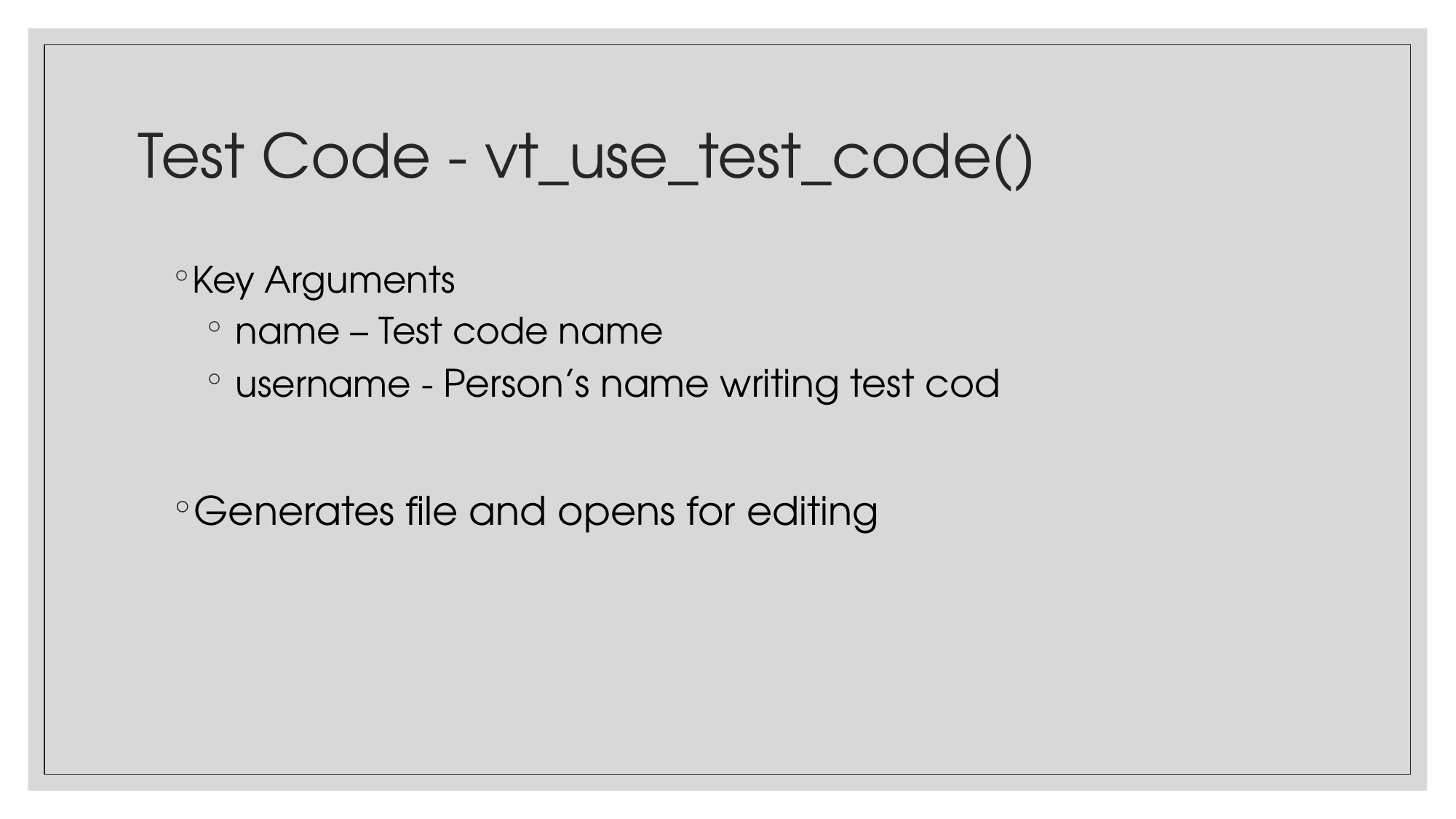

# Test Code - vt_use_test_code()
Key Arguments
 name – Test code name
 username - Person’s name writing test cod

Generates file and opens for editing